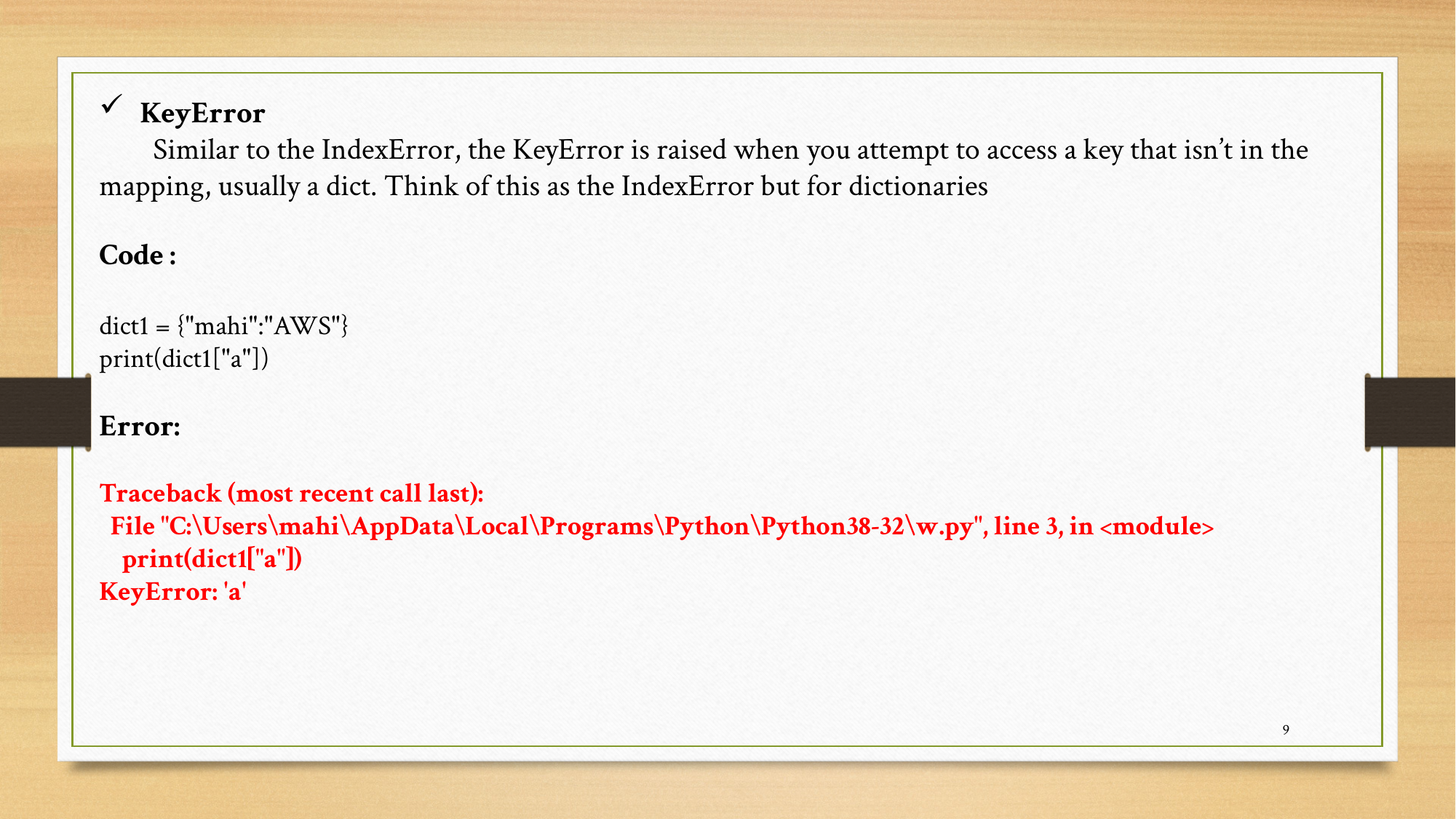

KeyError
        Similar to the IndexError, the KeyError is raised when you attempt to access a key that isn’t in the mapping, usually a dict. Think of this as the IndexError but for dictionaries

Code :

dict1 = {"mahi":"AWS"}
print(dict1["a"])

Error:

Traceback (most recent call last):
  File "C:\Users\mahi\AppData\Local\Programs\Python\Python38-32\w.py", line 3, in <module>
    print(dict1["a"])
KeyError: 'a'

9